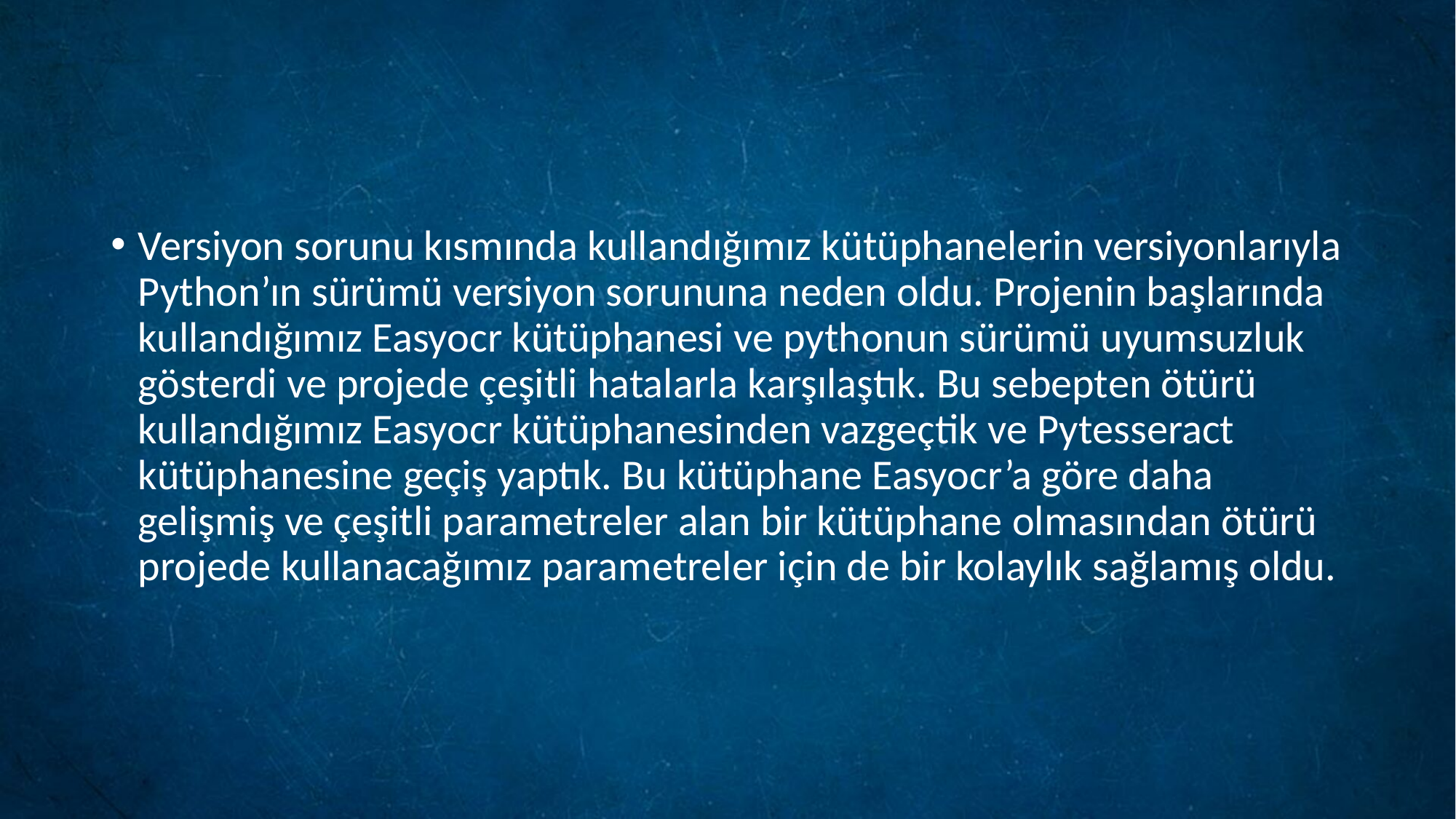

Versiyon sorunu kısmında kullandığımız kütüphanelerin versiyonlarıyla Python’ın sürümü versiyon sorununa neden oldu. Projenin başlarında kullandığımız Easyocr kütüphanesi ve pythonun sürümü uyumsuzluk gösterdi ve projede çeşitli hatalarla karşılaştık. Bu sebepten ötürü kullandığımız Easyocr kütüphanesinden vazgeçtik ve Pytesseract kütüphanesine geçiş yaptık. Bu kütüphane Easyocr’a göre daha gelişmiş ve çeşitli parametreler alan bir kütüphane olmasından ötürü projede kullanacağımız parametreler için de bir kolaylık sağlamış oldu.